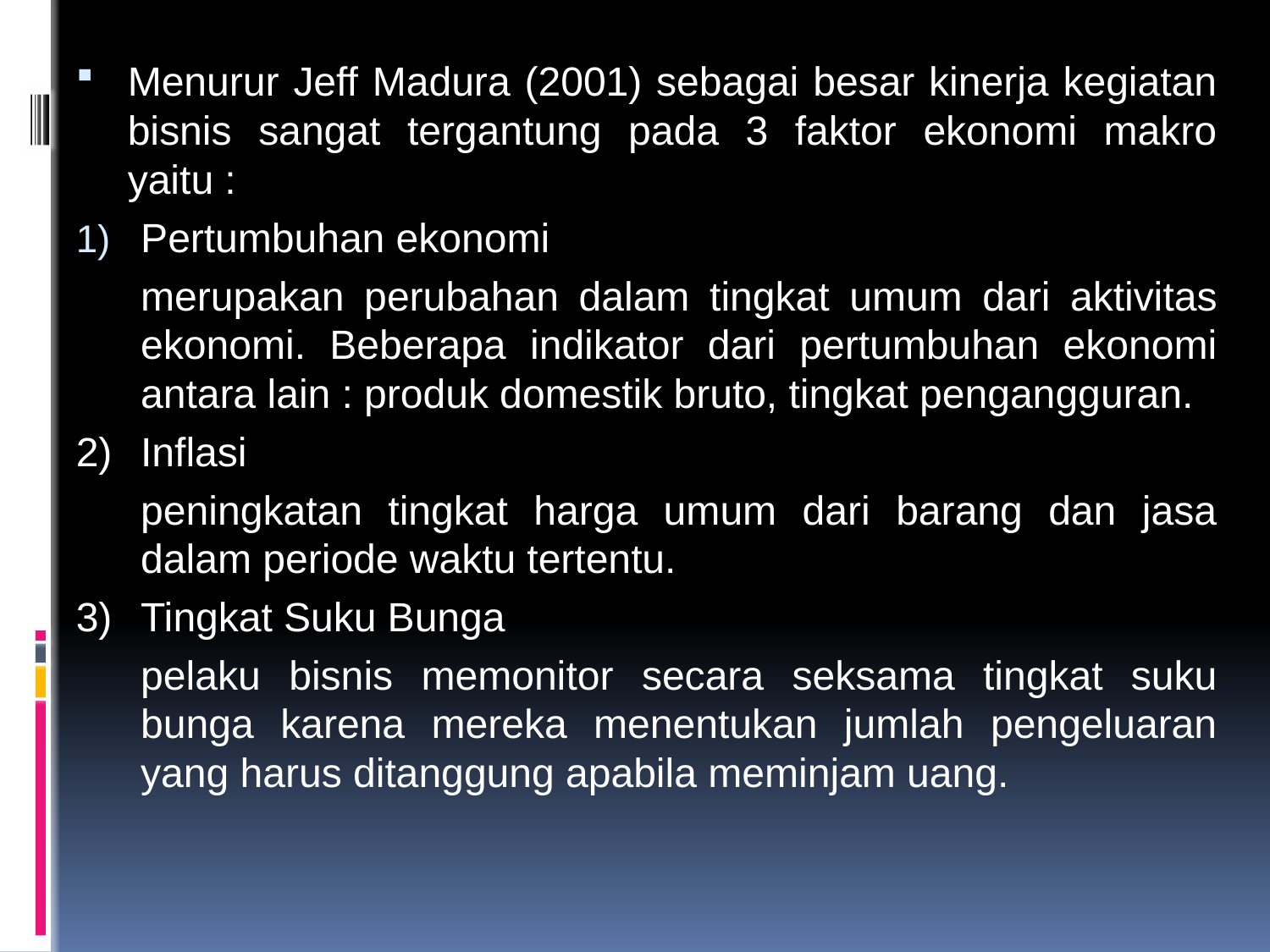

Menurur Jeff Madura (2001) sebagai besar kinerja kegiatan bisnis sangat tergantung pada 3 faktor ekonomi makro yaitu :
Pertumbuhan ekonomi
	merupakan perubahan dalam tingkat umum dari aktivitas ekonomi. Beberapa indikator dari pertumbuhan ekonomi antara lain : produk domestik bruto, tingkat pengangguran.
2) 	Inflasi
	peningkatan tingkat harga umum dari barang dan jasa dalam periode waktu tertentu.
3) 	Tingkat Suku Bunga
	pelaku bisnis memonitor secara seksama tingkat suku bunga karena mereka menentukan jumlah pengeluaran yang harus ditanggung apabila meminjam uang.